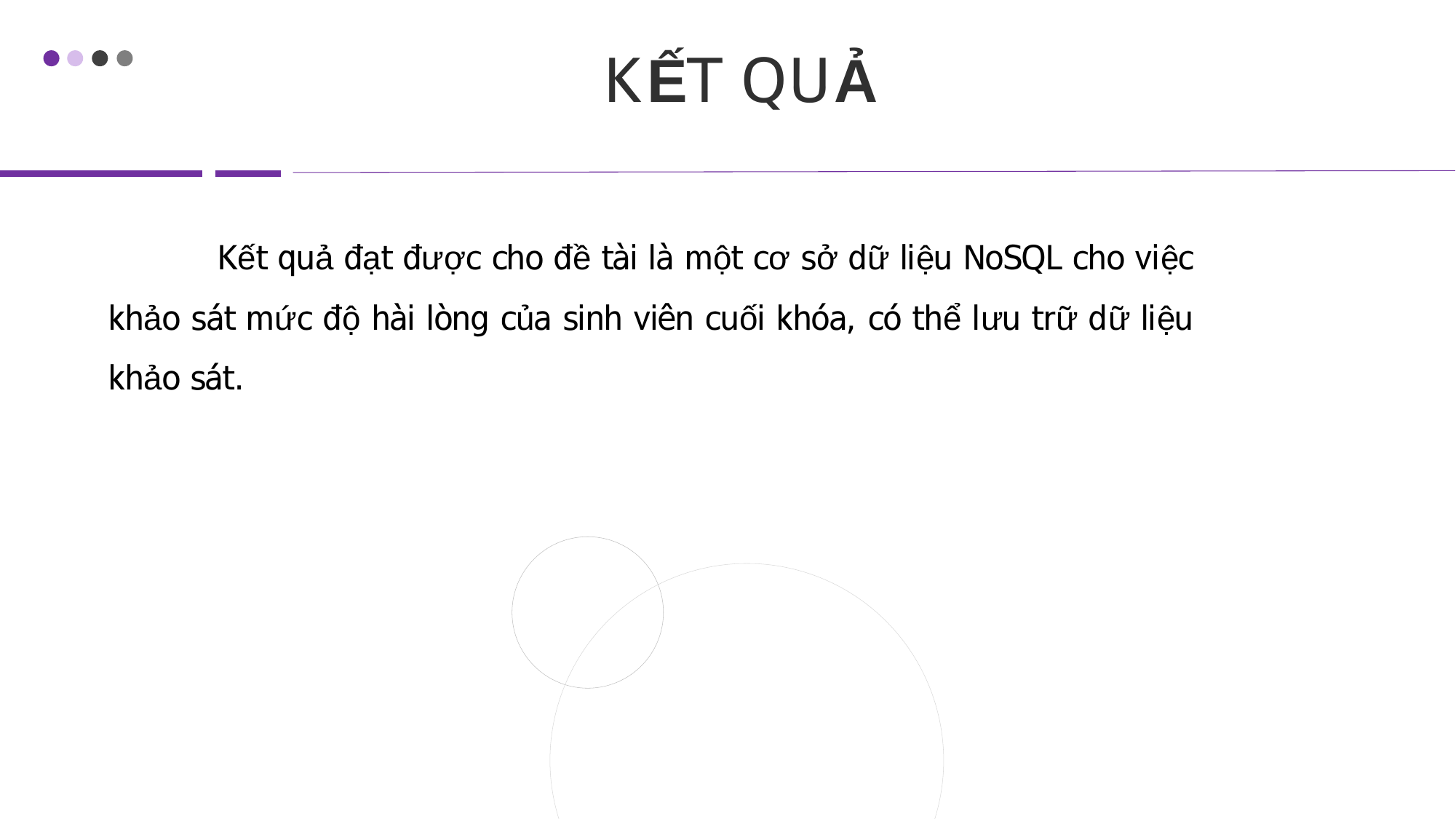

KẾT QUẢ
	Kết quả đạt được cho đề tài là một cơ sở dữ liệu NoSQL cho việc khảo sát mức độ hài lòng của sinh viên cuối khóa, có thể lưu trữ dữ liệu khảo sát.